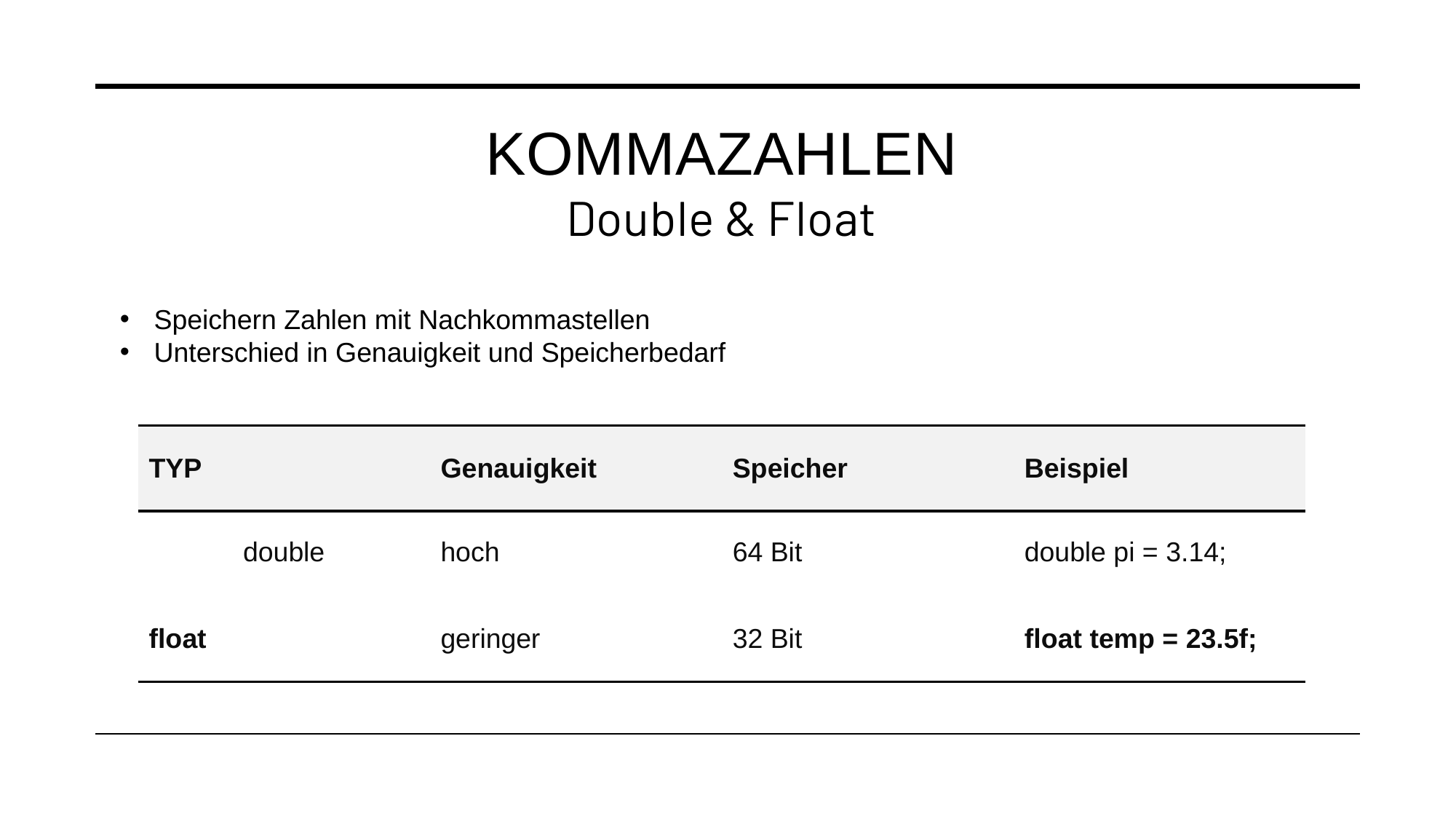

# Kommazahlen Double & Float
Speichern Zahlen mit Nachkommastellen
Unterschied in Genauigkeit und Speicherbedarf
| TYP | Genauigkeit | Speicher | Beispiel |
| --- | --- | --- | --- |
| double | hoch | 64 Bit | double pi = 3.14; |
| float | geringer | 32 Bit | float temp = 23.5f; |